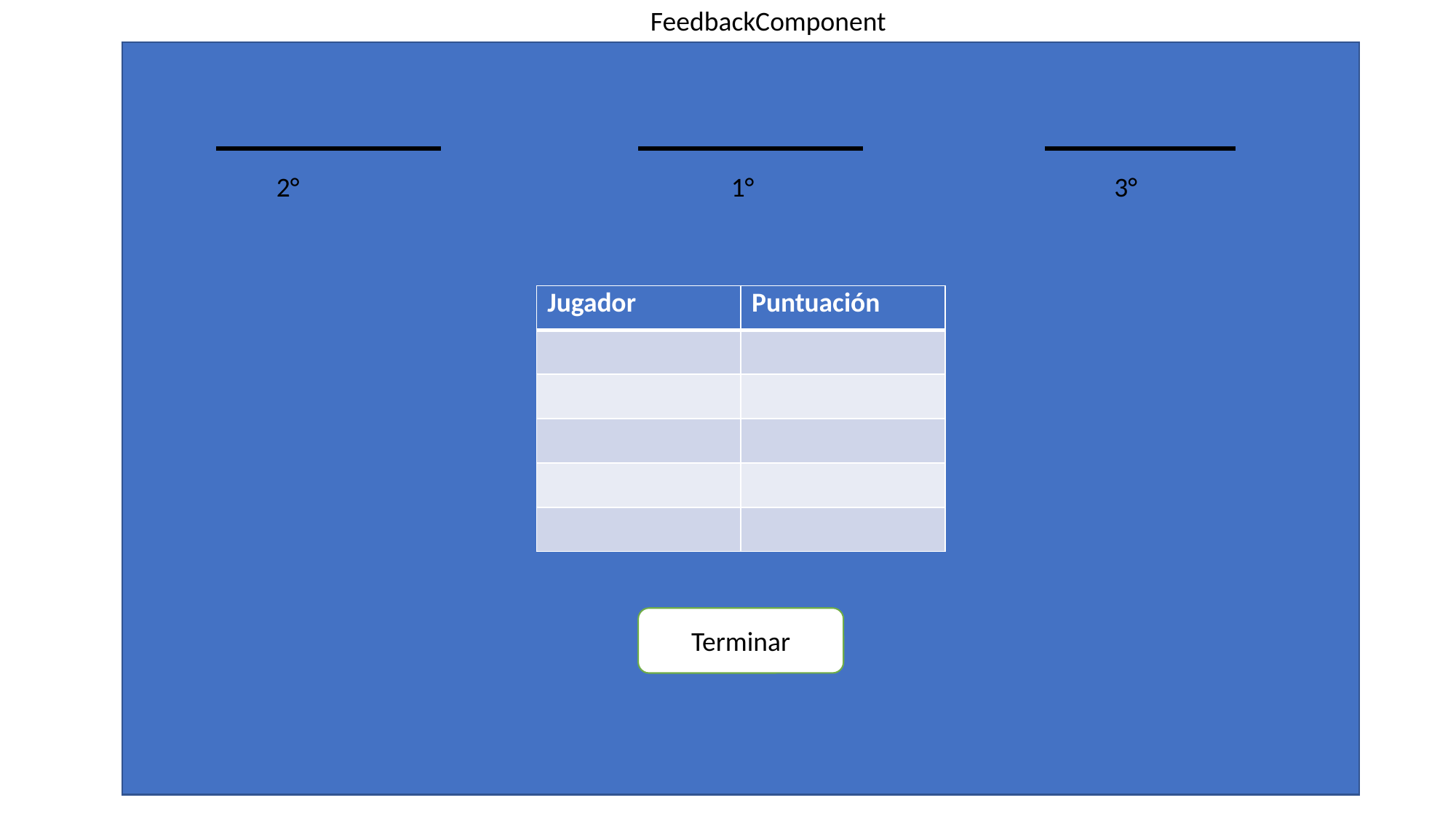

FeedbackComponent
F
2°
1°
3°
| Jugador | Puntuación |
| --- | --- |
|  |  |
|  |  |
|  |  |
|  |  |
|  |  |
Terminar